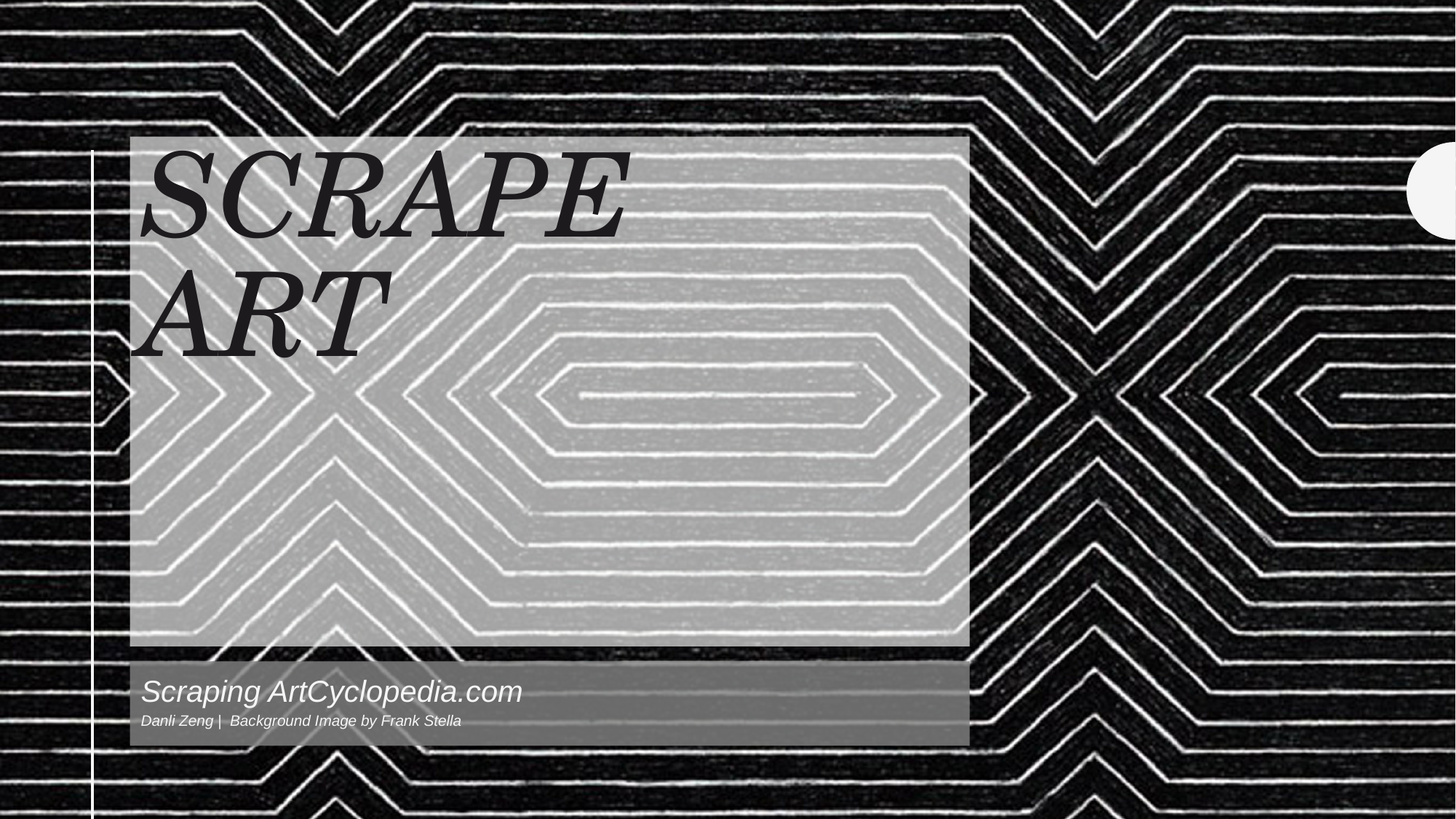

www.artcyclopedia.com
# Scrape Art
Scraping ArtCyclopedia.com
Danli Zeng |  Background Image by Frank Stella